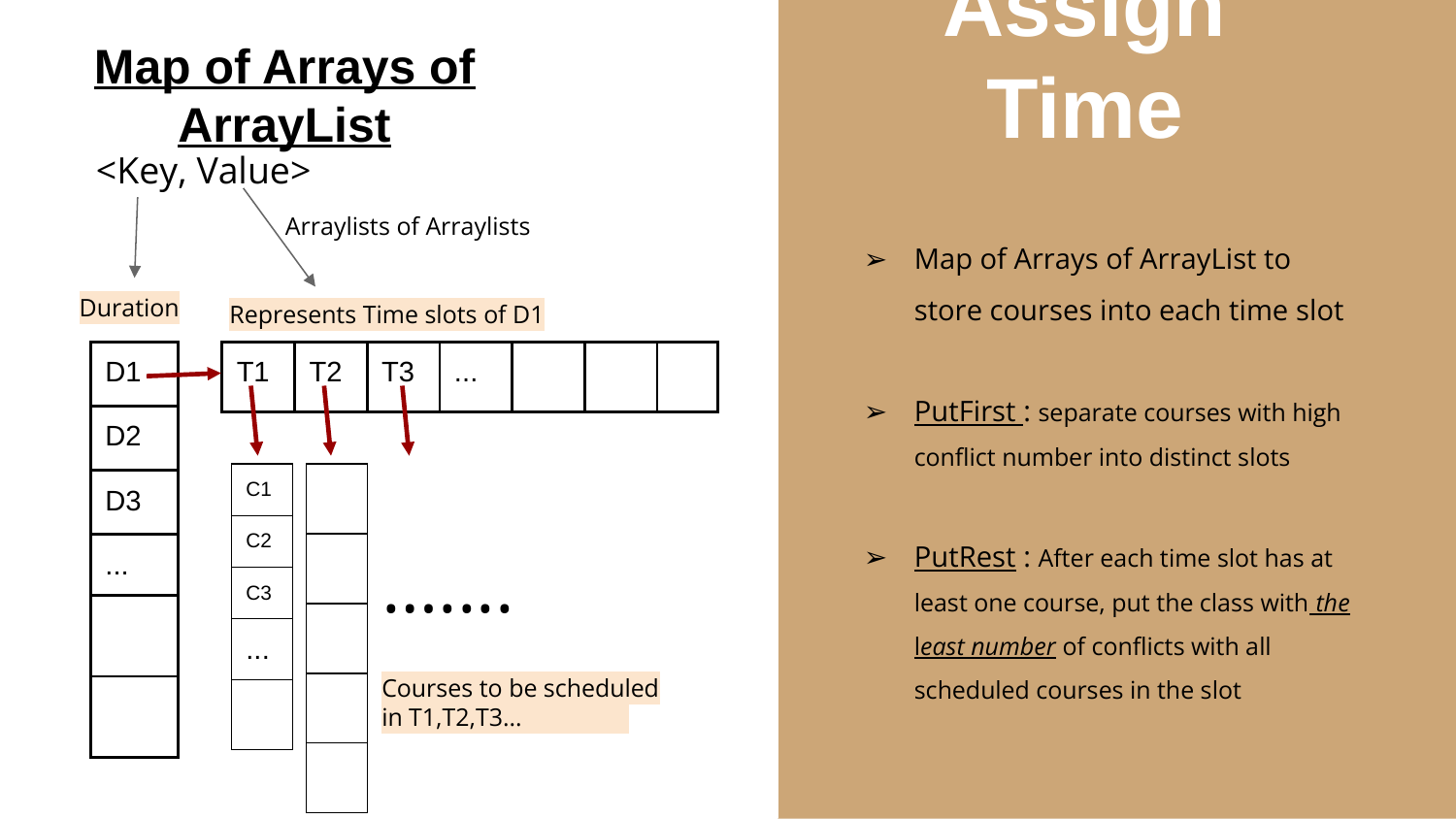

Map of Arrays of ArrayList
# Assign Time
<Key, Value>
Map of Arrays of ArrayList to store courses into each time slot

PutFirst : separate courses with high conflict number into distinct slots

PutRest : After each time slot has at least one course, put the class with the least number of conflicts with all scheduled courses in the slot
Arraylists of Arraylists
Duration
Represents Time slots of D1
| D1 |
| --- |
| D2 |
| D3 |
| ... |
|  |
|  |
| T1 | T2 | T3 | ... |  |  |  |
| --- | --- | --- | --- | --- | --- | --- |
| C1 |
| --- |
| C2 |
| C3 |
| ... |
|  |
|  |
| --- |
|  |
|  |
|  |
|  |
…....
Courses to be scheduled in T1,T2,T3...